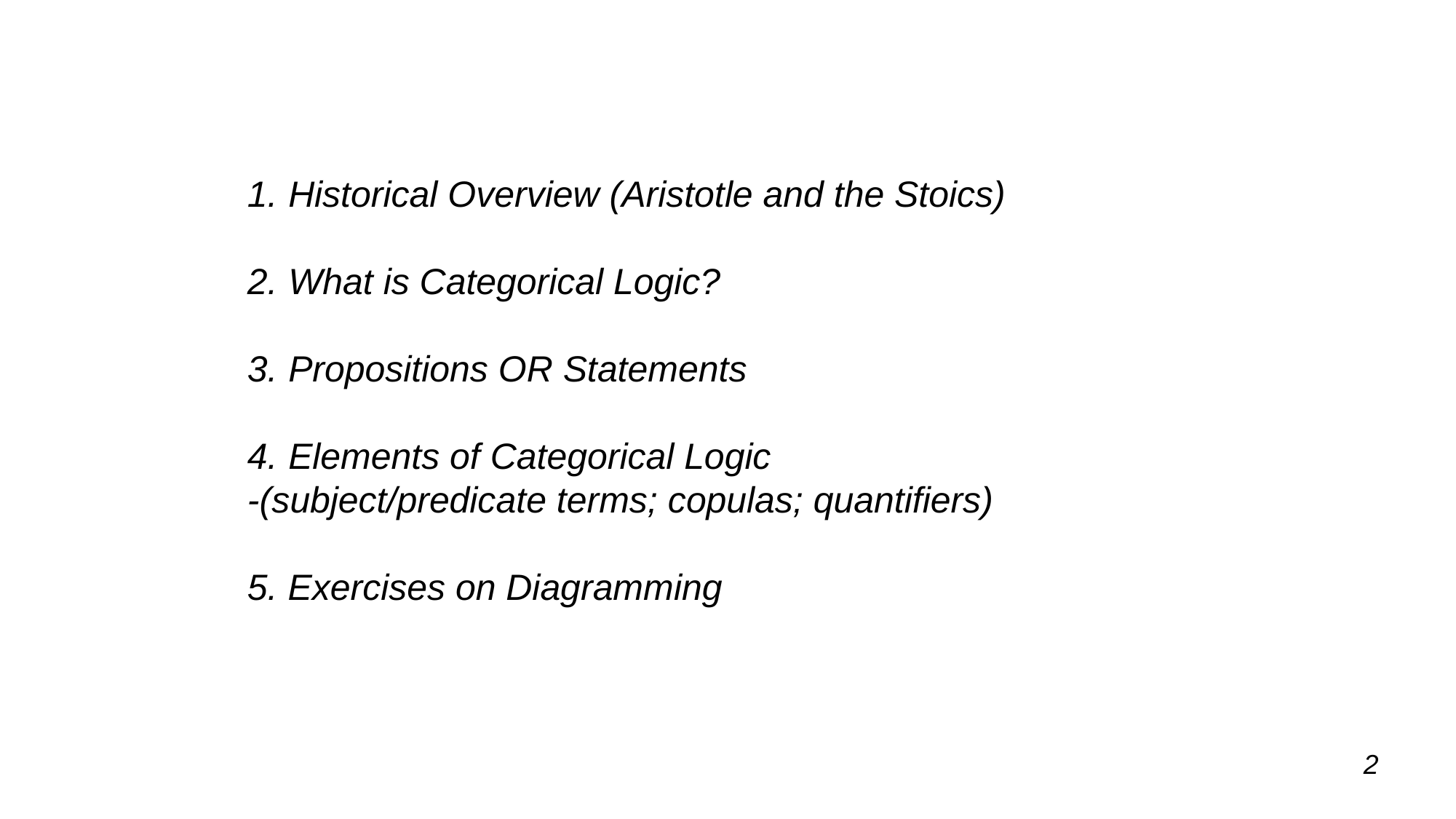

Historical Overview (Aristotle and the Stoics)

What is Categorical Logic?

Propositions OR Statements

Elements of Categorical Logic
-(subject/predicate terms; copulas; quantifiers)

5. Exercises on Diagramming

2